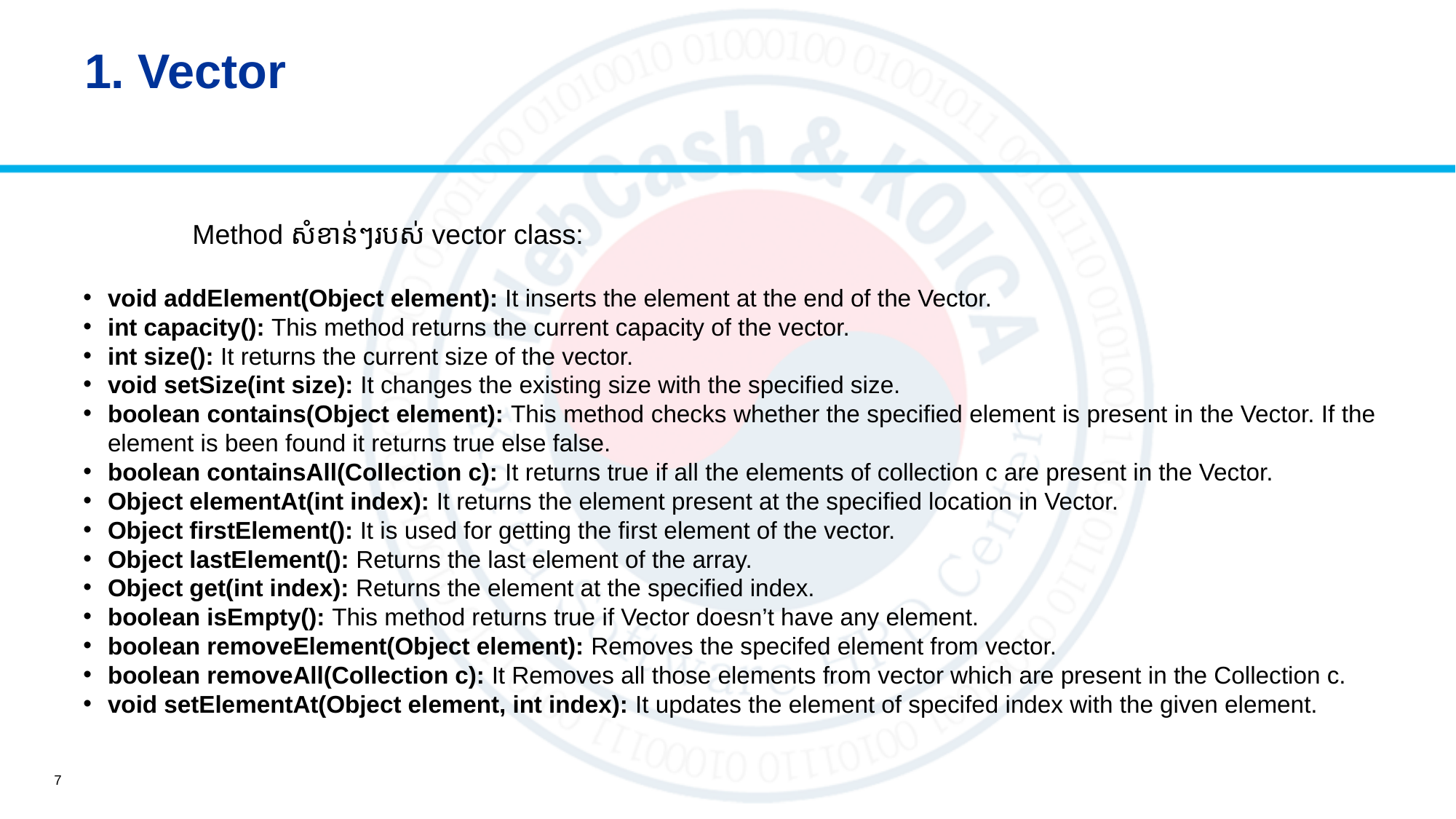

# 1. Vector
	Method សំខាន់ៗ​របស់ vector class:

void addElement(Object element): It inserts the element at the end of the Vector.
int capacity(): This method returns the current capacity of the vector.
int size(): It returns the current size of the vector.
void setSize(int size): It changes the existing size with the specified size.
boolean contains(Object element): This method checks whether the specified element is present in the Vector. If the element is been found it returns true else false.
boolean containsAll(Collection c): It returns true if all the elements of collection c are present in the Vector.
Object elementAt(int index): It returns the element present at the specified location in Vector.
Object firstElement(): It is used for getting the first element of the vector.
Object lastElement(): Returns the last element of the array.
Object get(int index): Returns the element at the specified index.
boolean isEmpty(): This method returns true if Vector doesn’t have any element.
boolean removeElement(Object element): Removes the specifed element from vector.
boolean removeAll(Collection c): It Removes all those elements from vector which are present in the Collection c.
void setElementAt(Object element, int index): It updates the element of specifed index with the given element.

7